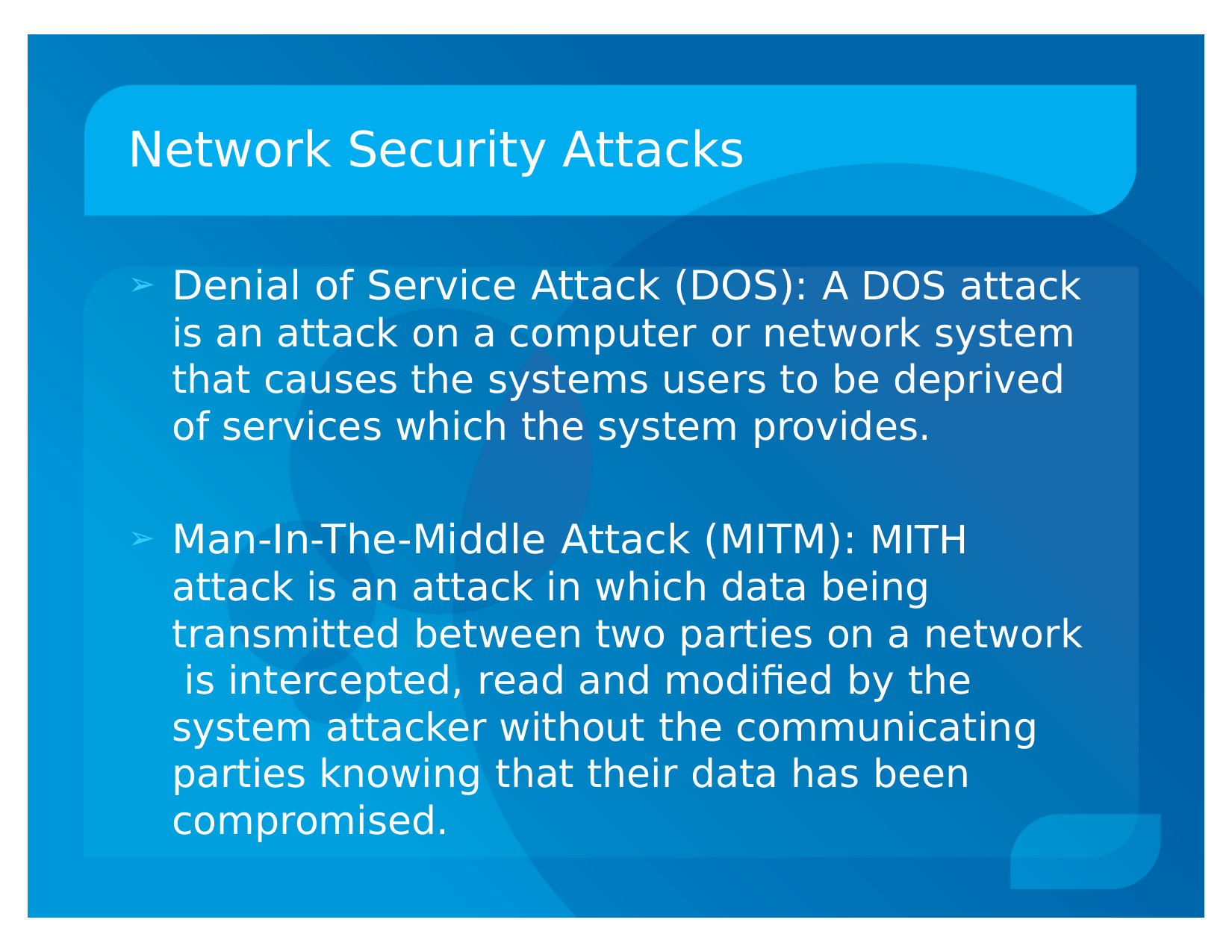

# Network Security Attacks
Denial of Service Attack (DOS): A DOS attack  is an attack on a computer or network system  that causes the systems users to be deprived  of services which the system provides.

Man-In-The-Middle Attack (MITM): MITH  attack is an attack in which data being  transmitted between two parties on a network  is intercepted, read and modified by the  system attacker without the communicating  parties knowing that their data has been  compromised.